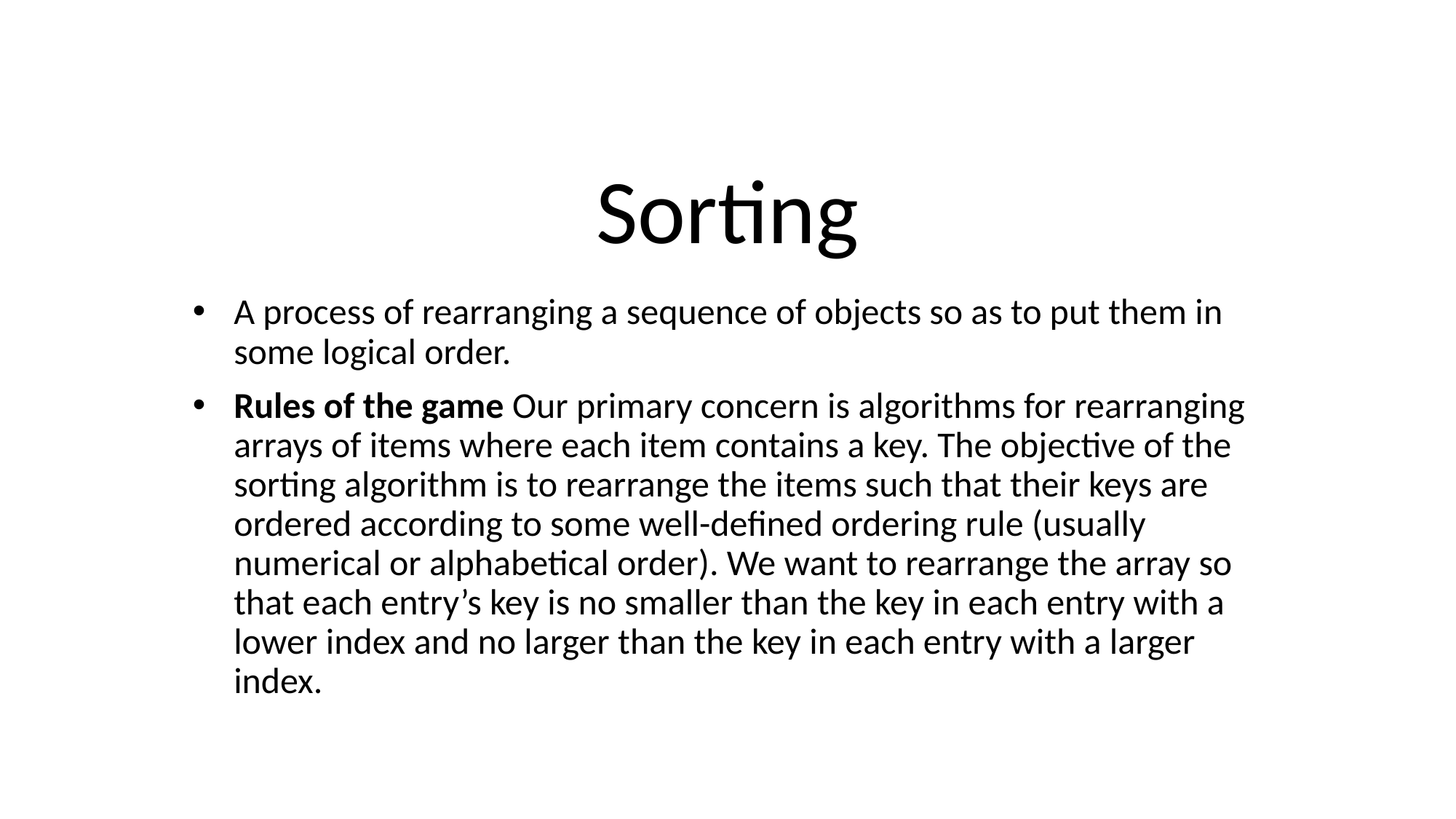

# Sorting
A process of rearranging a sequence of objects so as to put them in some logical order.
Rules of the game Our primary concern is algorithms for rearranging arrays of items where each item contains a key. The objective of the sorting algorithm is to rearrange the items such that their keys are ordered according to some well-defined ordering rule (usually numerical or alphabetical order). We want to rearrange the array so that each entry’s key is no smaller than the key in each entry with a lower index and no larger than the key in each entry with a larger index.